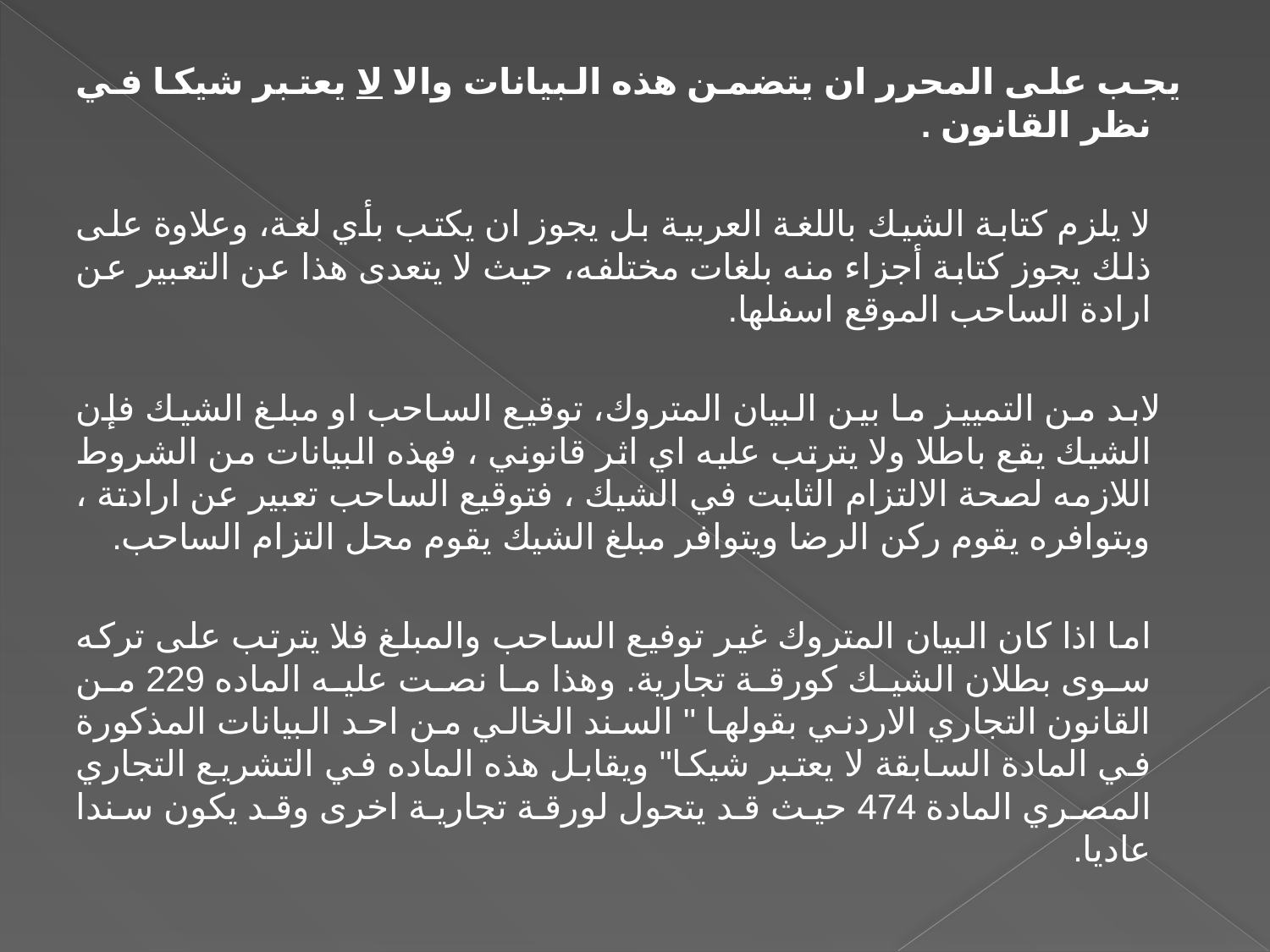

يجب على المحرر ان يتضمن هذه البيانات والا لا يعتبر شيكا في نظر القانون .

   لا يلزم كتابة الشيك باللغة العربية بل يجوز ان يكتب بأي لغة، وعلاوة على ذلك يجوز كتابة أجزاء منه بلغات مختلفه، حيث لا يتعدى هذا عن التعبير عن ارادة الساحب الموقع اسفلها.

  لابد من التمييز ما بين البيان المتروك، توقيع الساحب او مبلغ الشيك فإن الشيك يقع باطلا ولا يترتب عليه اي اثر قانوني ، فهذه البيانات من الشروط اللازمه لصحة الالتزام الثابت في الشيك ، فتوقيع الساحب تعبير عن ارادتة ، وبتوافره يقوم ركن الرضا ويتوافر مبلغ الشيك يقوم محل التزام الساحب.

   اما اذا كان البيان المتروك غير توفيع الساحب والمبلغ فلا يترتب على تركه سوى بطلان الشيك كورقة تجارية. وهذا ما نصت عليه الماده 229 من القانون التجاري الاردني بقولها " السند الخالي من احد البيانات المذكورة في المادة السابقة لا يعتبر شيكا" ويقابل هذه الماده في التشريع التجاري المصري المادة 474 حيث قد يتحول لورقة تجارية اخرى وقد يكون سندا عاديا.